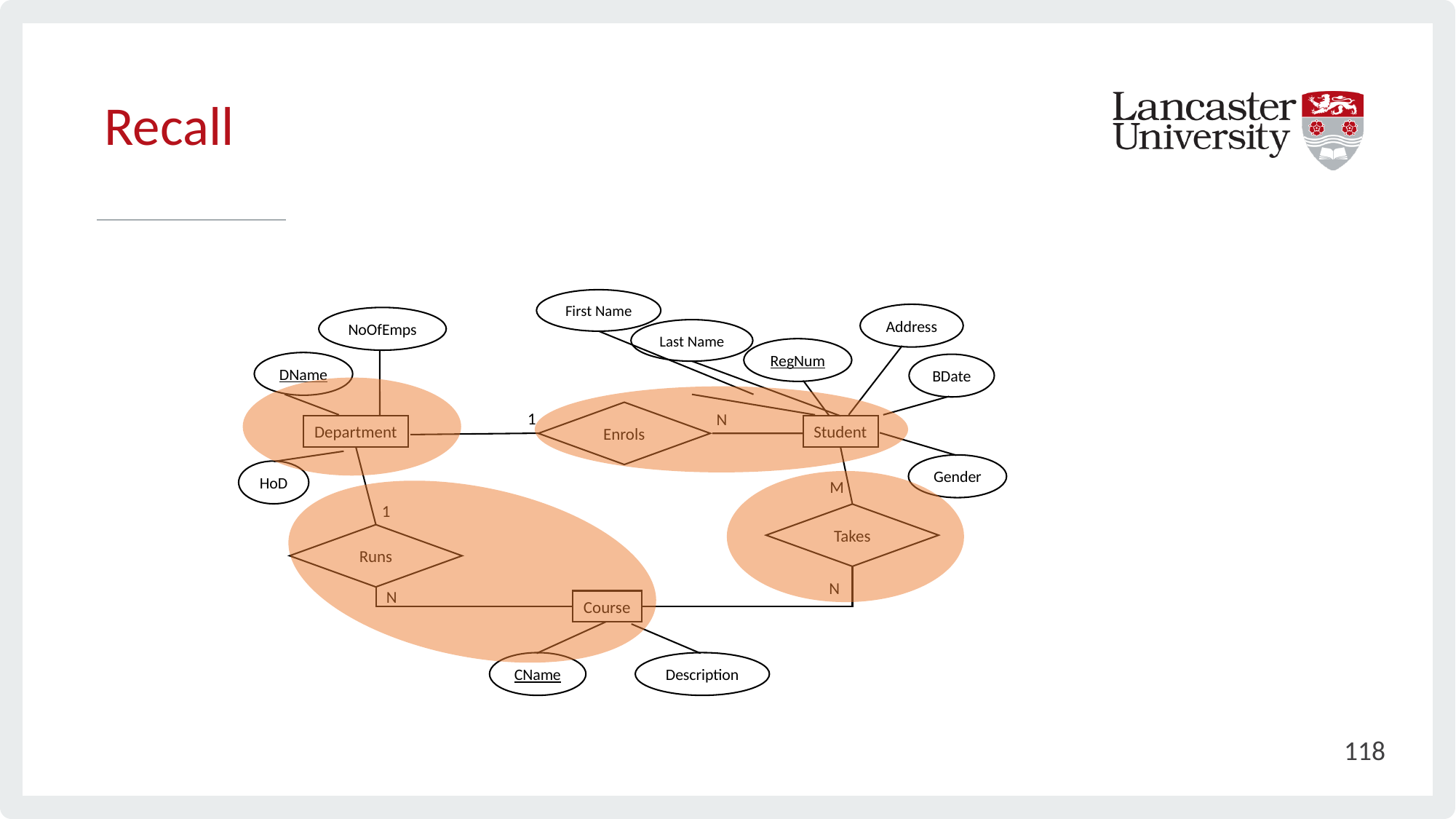

# Recall

First Name
Address
NoOfEmps
Last Name
RegNum

DName
BDate

Enrols
Department
Student

1
N

Gender
HoD
M
1
Takes
Runs
N
N
Course

CName
Description

118